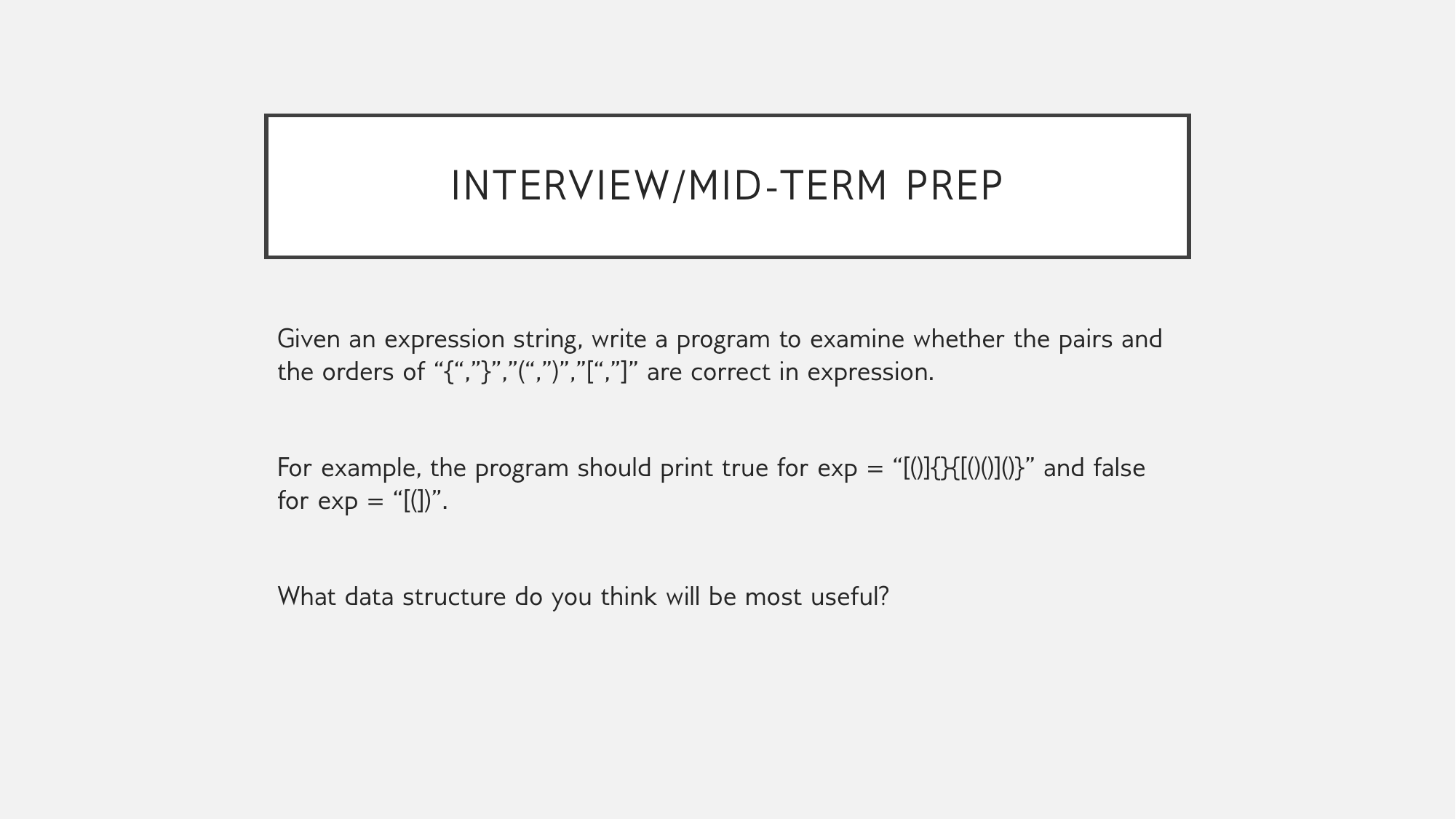

# Interview/mid-term prep
Given an expression string, write a program to examine whether the pairs and the orders of “{“,”}”,”(“,”)”,”[“,”]” are correct in expression.

For example, the program should print true for exp = “[()]{}{[()()]()}” and false for exp = “[(])”.

What data structure do you think will be most useful?